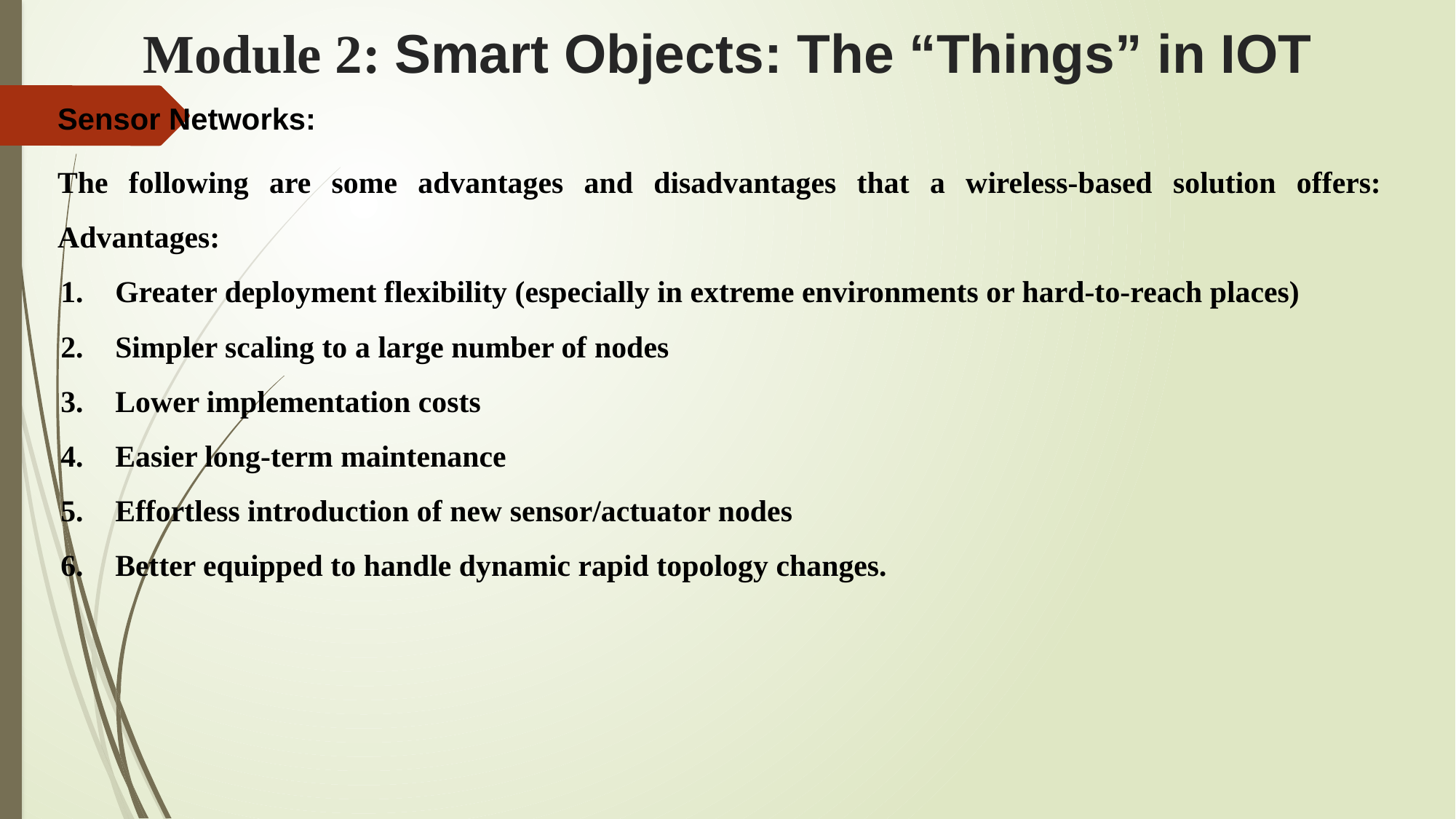

# Module 2: Smart Objects: The “Things” in IOT
Sensor Networks:
The following are some advantages and disadvantages that a wireless-based solution offers:  Advantages:
Greater deployment flexibility (especially in extreme environments or hard-to-reach places)
Simpler scaling to a large number of nodes
Lower implementation costs
Easier long-term maintenance
Effortless introduction of new sensor/actuator nodes
Better equipped to handle dynamic rapid topology changes.